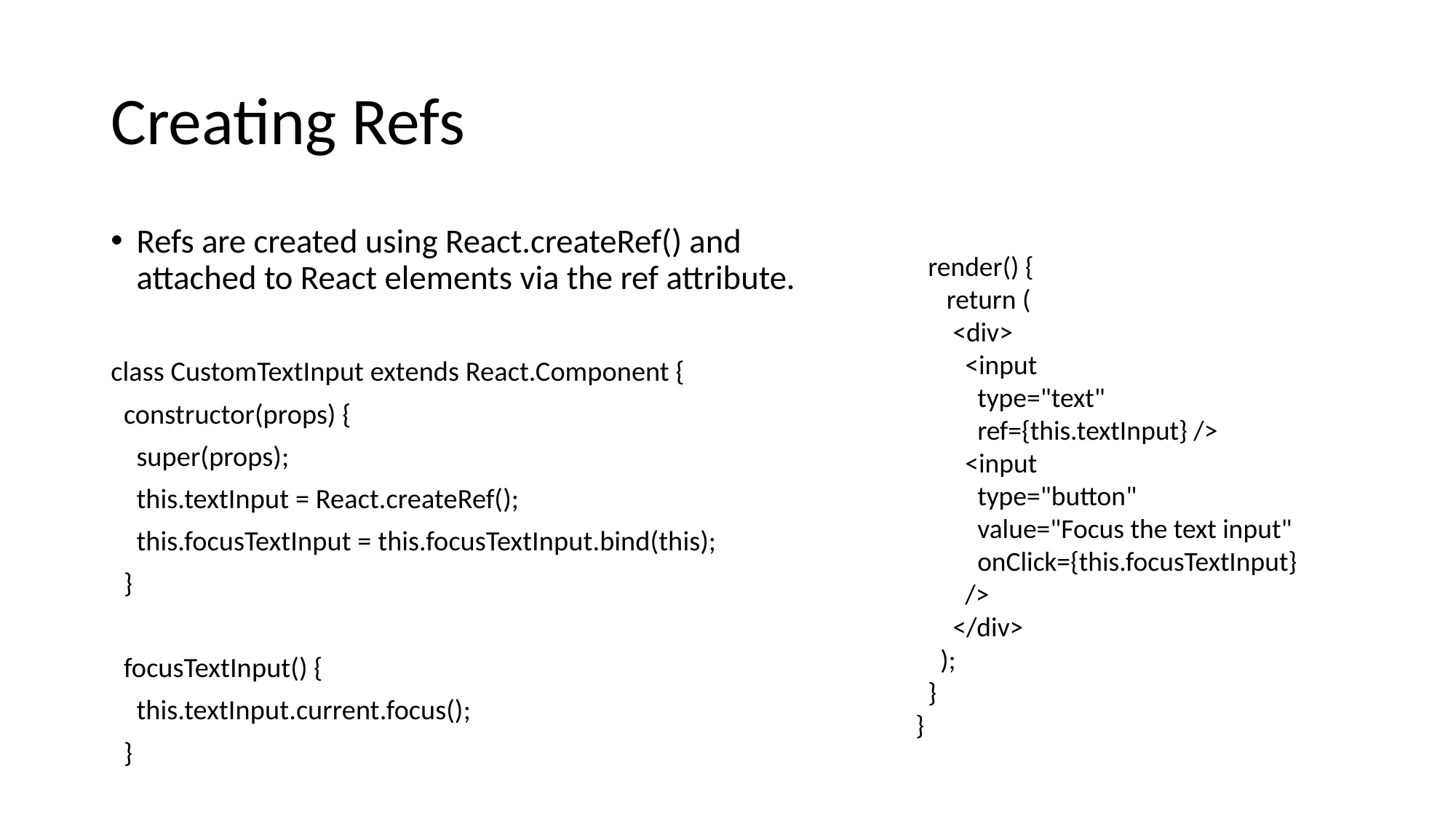

# Creating Refs

  render() {
     return (
      <div>
        <input
          type="text"
          ref={this.textInput} />
        <input
          type="button"
          value="Focus the text input"
          onClick={this.focusTextInput}
        />
      </div>
    );
  }
}
Refs are created using React.createRef() and attached to React elements via the ref attribute.

class CustomTextInput extends React.Component {
  constructor(props) {
    super(props);
    this.textInput = React.createRef();
    this.focusTextInput = this.focusTextInput.bind(this);
  }

  focusTextInput() {
    this.textInput.current.focus();
  }